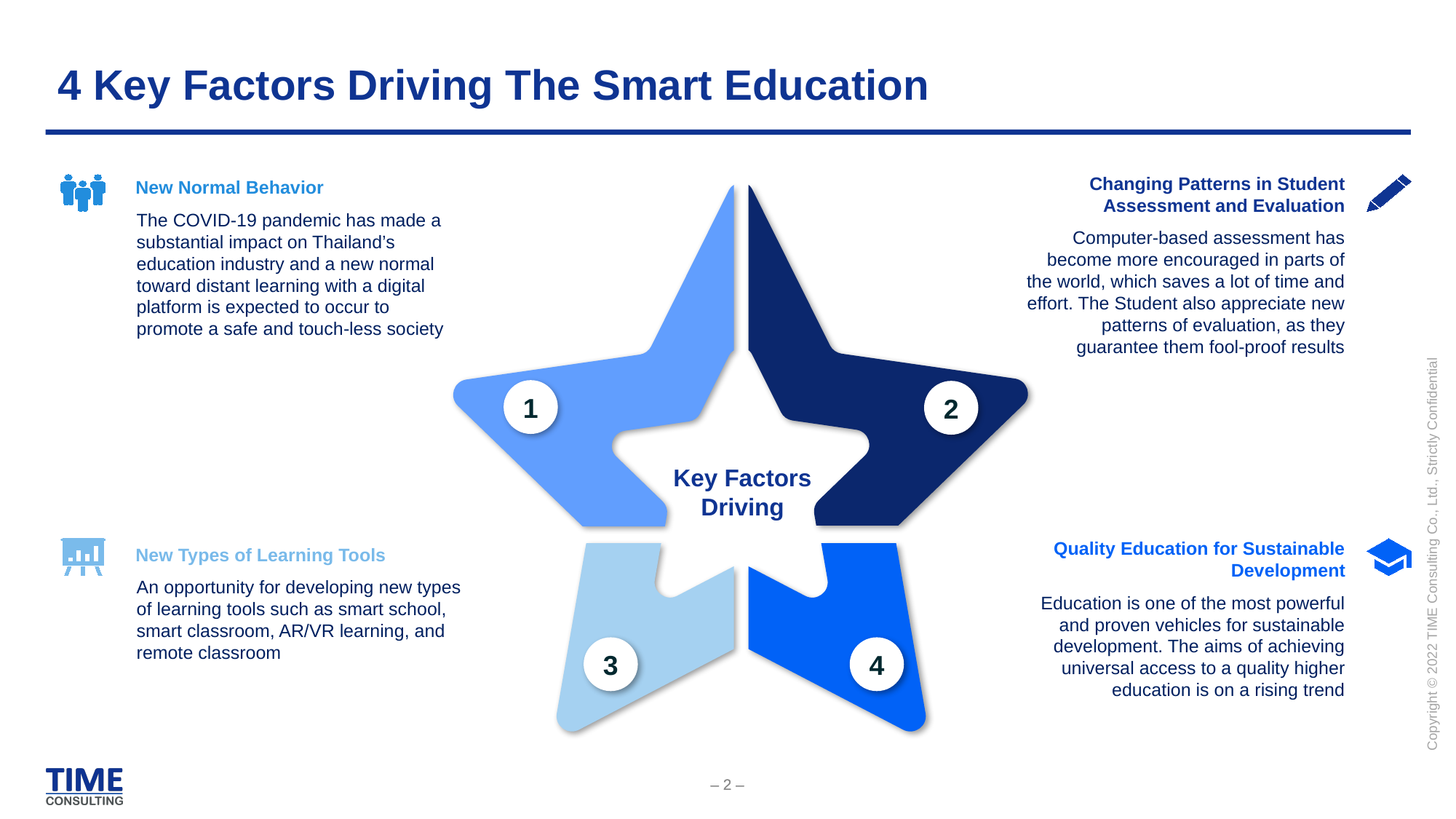

# 4 Key Factors Driving The Smart Education
New Normal Behavior
The COVID-19 pandemic has made a substantial impact on Thailand’s education industry and a new normal toward distant learning with a digital platform is expected to occur to promote a safe and touch-less society
Changing Patterns in Student Assessment and Evaluation
Computer-based assessment has become more encouraged in parts of the world, which saves a lot of time and effort. The Student also appreciate new patterns of evaluation, as they guarantee them fool-proof results

1
2
4
3
Key Factors Driving
New Types of Learning Tools
An opportunity for developing new types of learning tools such as smart school, smart classroom, AR/VR learning, and remote classroom
Quality Education for Sustainable Development
Education is one of the most powerful and proven vehicles for sustainable development. The aims of achieving universal access to a quality higher education is on a rising trend